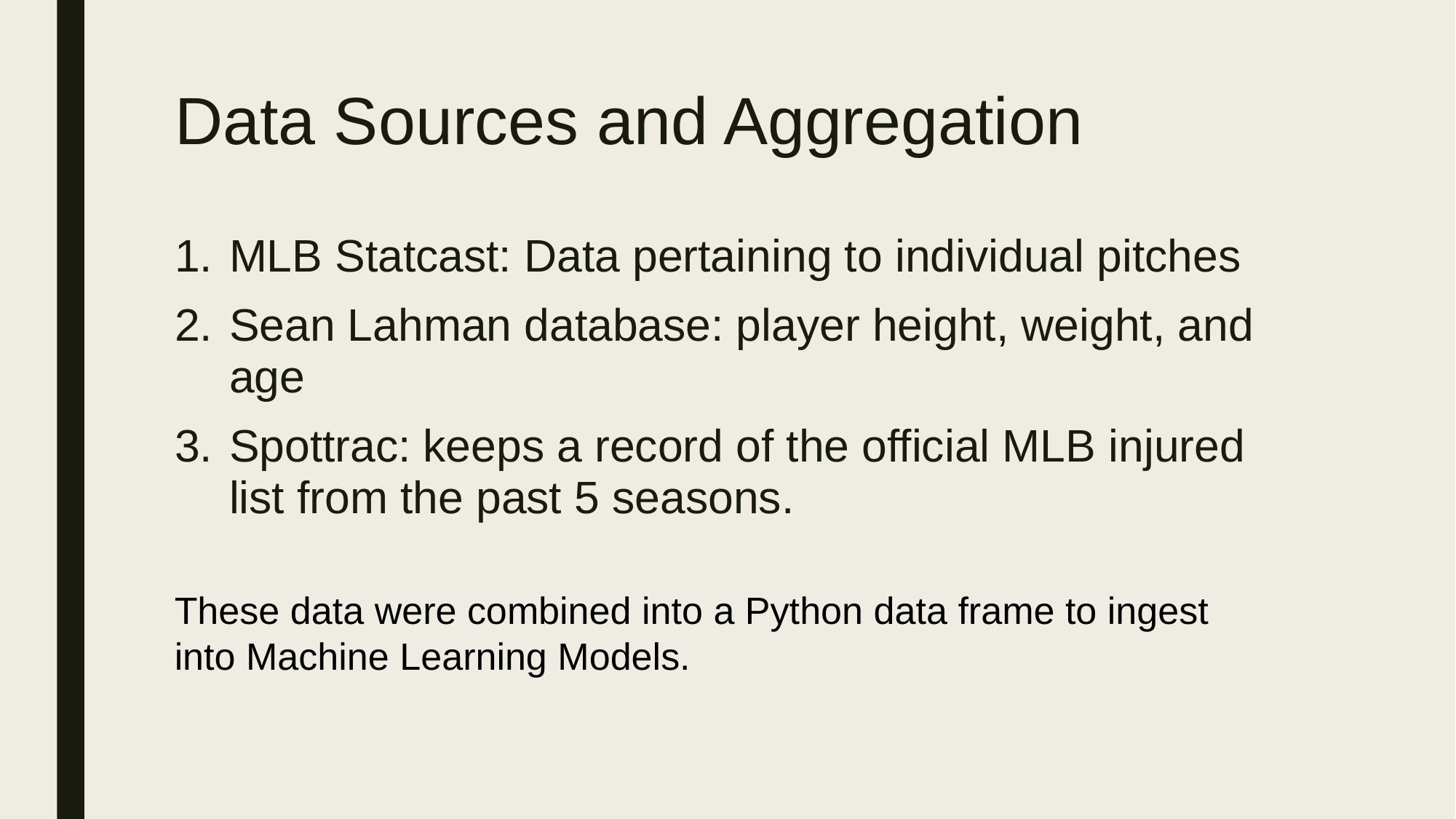

# Data Sources and Aggregation
MLB Statcast: Data pertaining to individual pitches
Sean Lahman database: player height, weight, and age
Spottrac: keeps a record of the official MLB injured list from the past 5 seasons.

These data were combined into a Python data frame to ingest into Machine Learning Models.